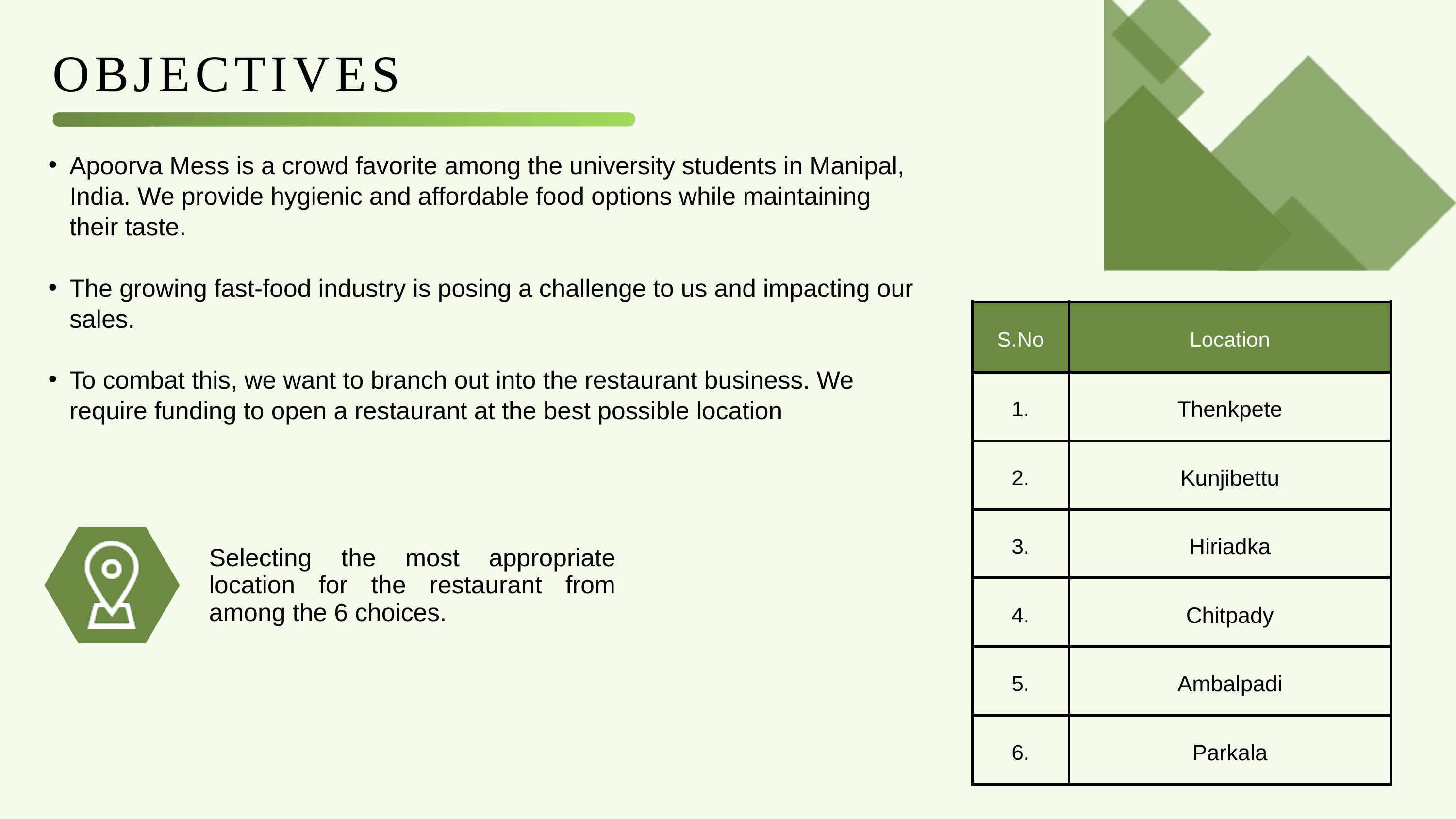

OBJECTIVES

Apoorva Mess is a crowd favorite among the university students in Manipal, India. We provide hygienic and affordable food options while maintaining their taste.

The growing fast-food industry is posing a challenge to us and impacting our sales.

To combat this, we want to branch out into the restaurant business. We require funding to open a restaurant at the best possible location

| S.No | Location |
| --- | --- |
| 1. | Thenkpete |
| 2. | Kunjibettu |
| 3. | Hiriadka |
| 4. | Chitpady |
| 5. | Ambalpadi |
| 6. | Parkala |

Selecting the most appropriate location for the restaurant from among the 6 choices.